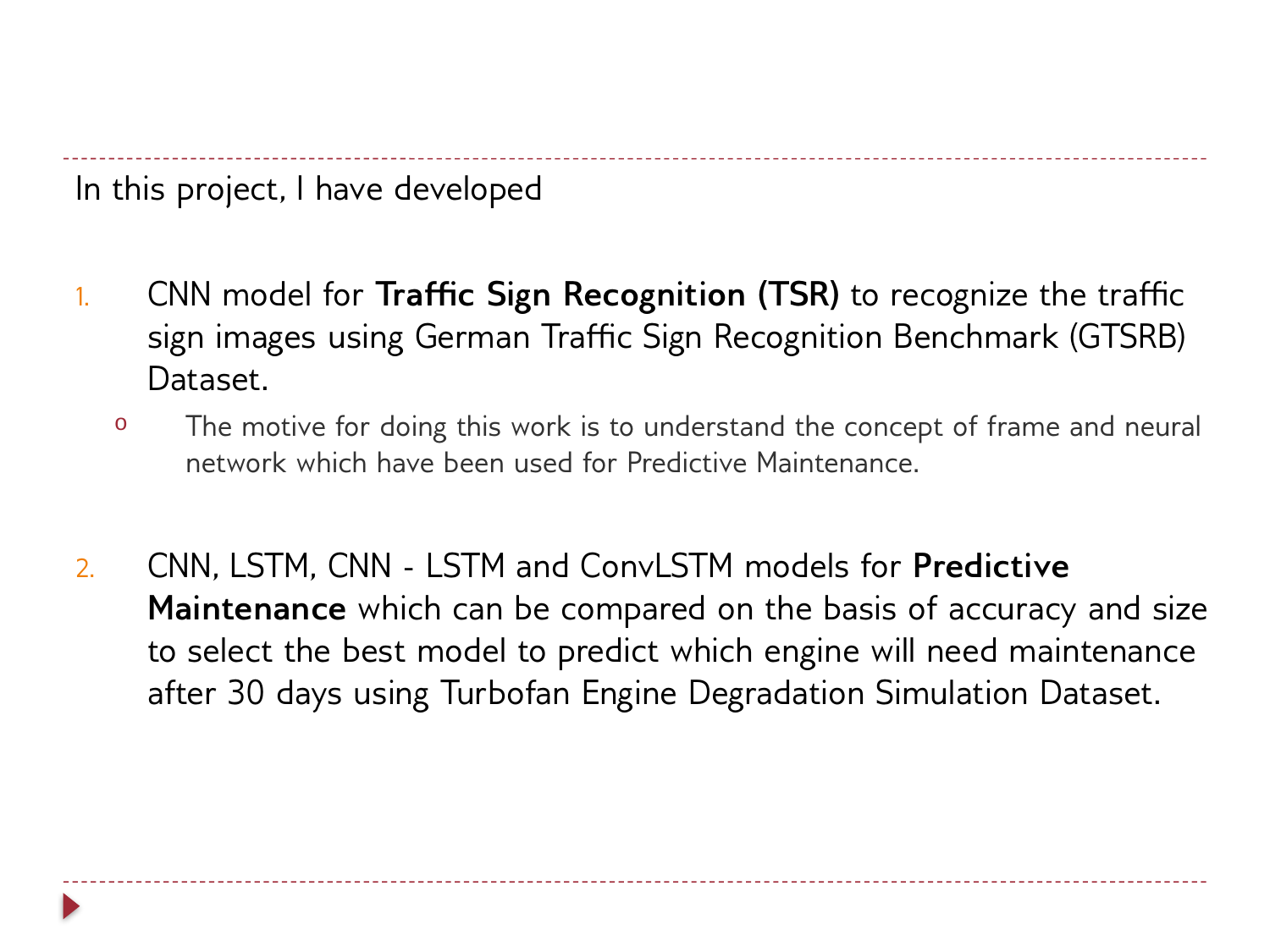

In this project, I have developed

CNN model for Traffic Sign Recognition (TSR) to recognize the traffic sign images using German Traffic Sign Recognition Benchmark (GTSRB) Dataset.
The motive for doing this work is to understand the concept of frame and neural network which have been used for Predictive Maintenance.

CNN, LSTM, CNN - LSTM and ConvLSTM models for Predictive Maintenance which can be compared on the basis of accuracy and size to select the best model to predict which engine will need maintenance after 30 days using Turbofan Engine Degradation Simulation Dataset.